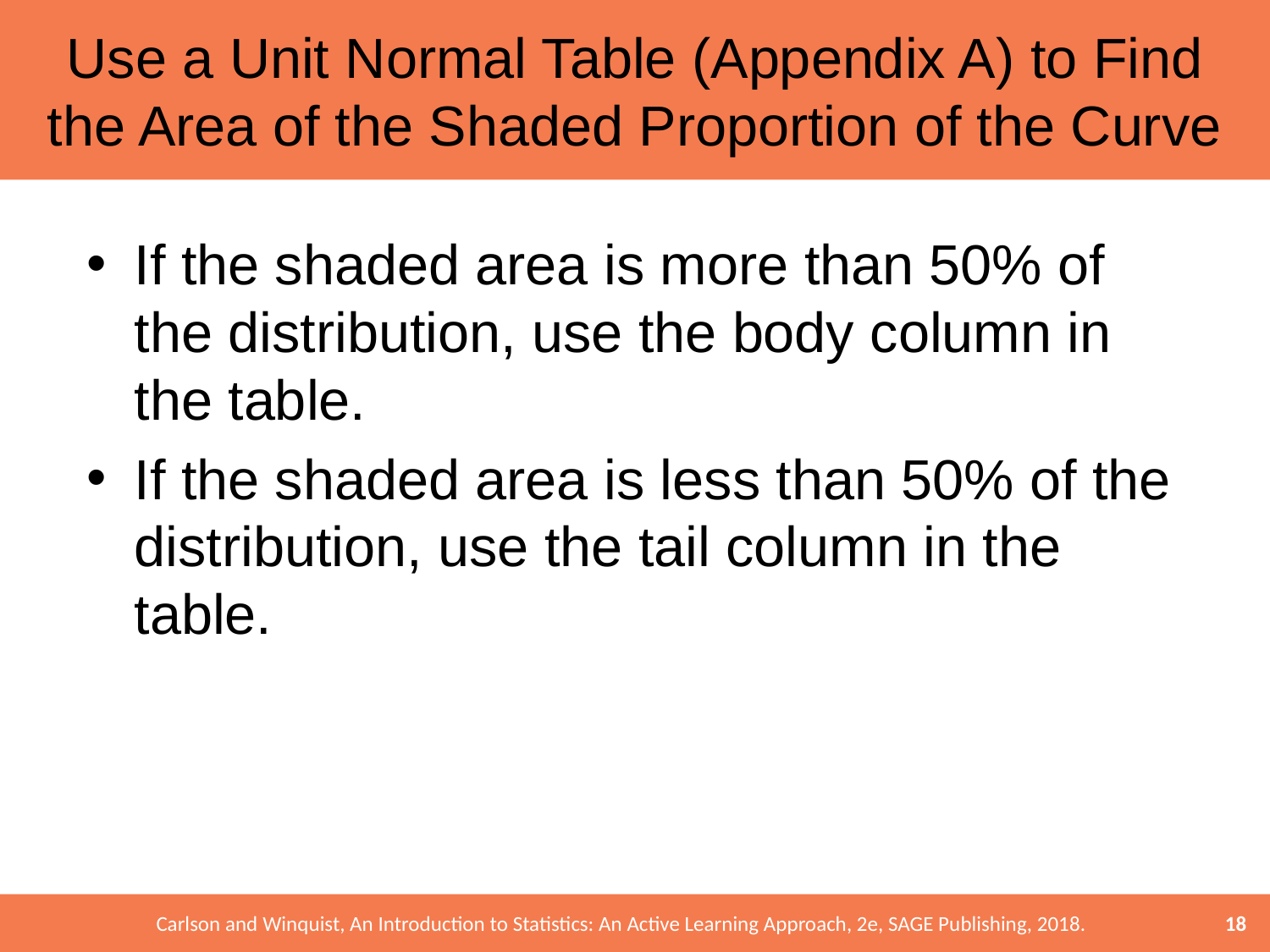

# Use a Unit Normal Table (Appendix A) to Find the Area of the Shaded Proportion of the Curve
If the shaded area is more than 50% of the distribution, use the body column in the table.
If the shaded area is less than 50% of the distribution, use the tail column in the table.
18
Carlson and Winquist, An Introduction to Statistics: An Active Learning Approach, 2e, SAGE Publishing, 2018.